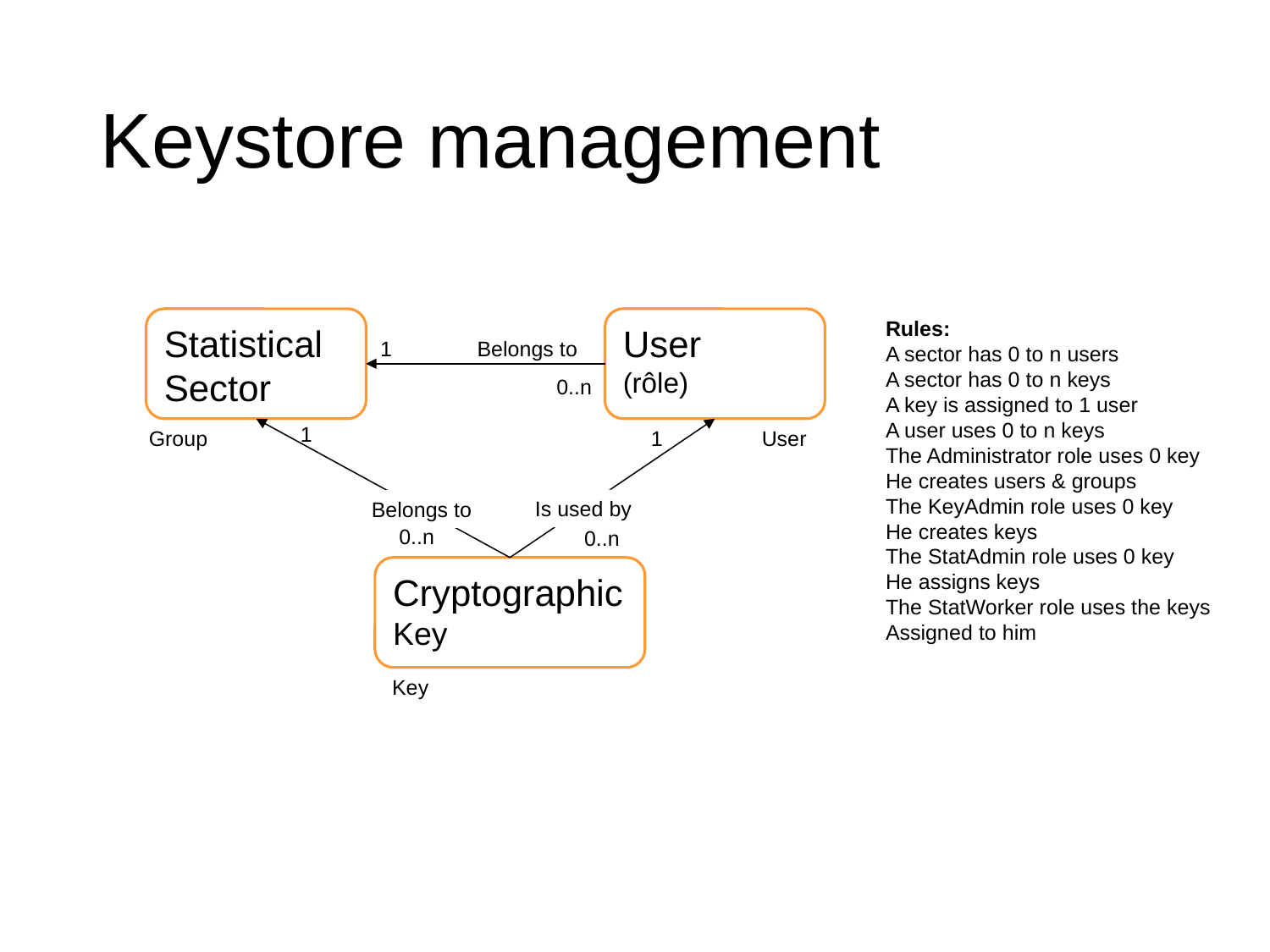

# Keystore management
Statistical Sector
User
(rôle)
Rules:
A sector has 0 to n users
A sector has 0 to n keys
A key is assigned to 1 user
A user uses 0 to n keys
The Administrator role uses 0 key
He creates users & groups
The KeyAdmin role uses 0 key
He creates keys
The StatAdmin role uses 0 key
He assigns keys
The StatWorker role uses the keys
Assigned to him
1
Belongs to
0..n
1
Group
1
User
Is used by
Belongs to
0..n
0..n
Cryptographic
Key
Key